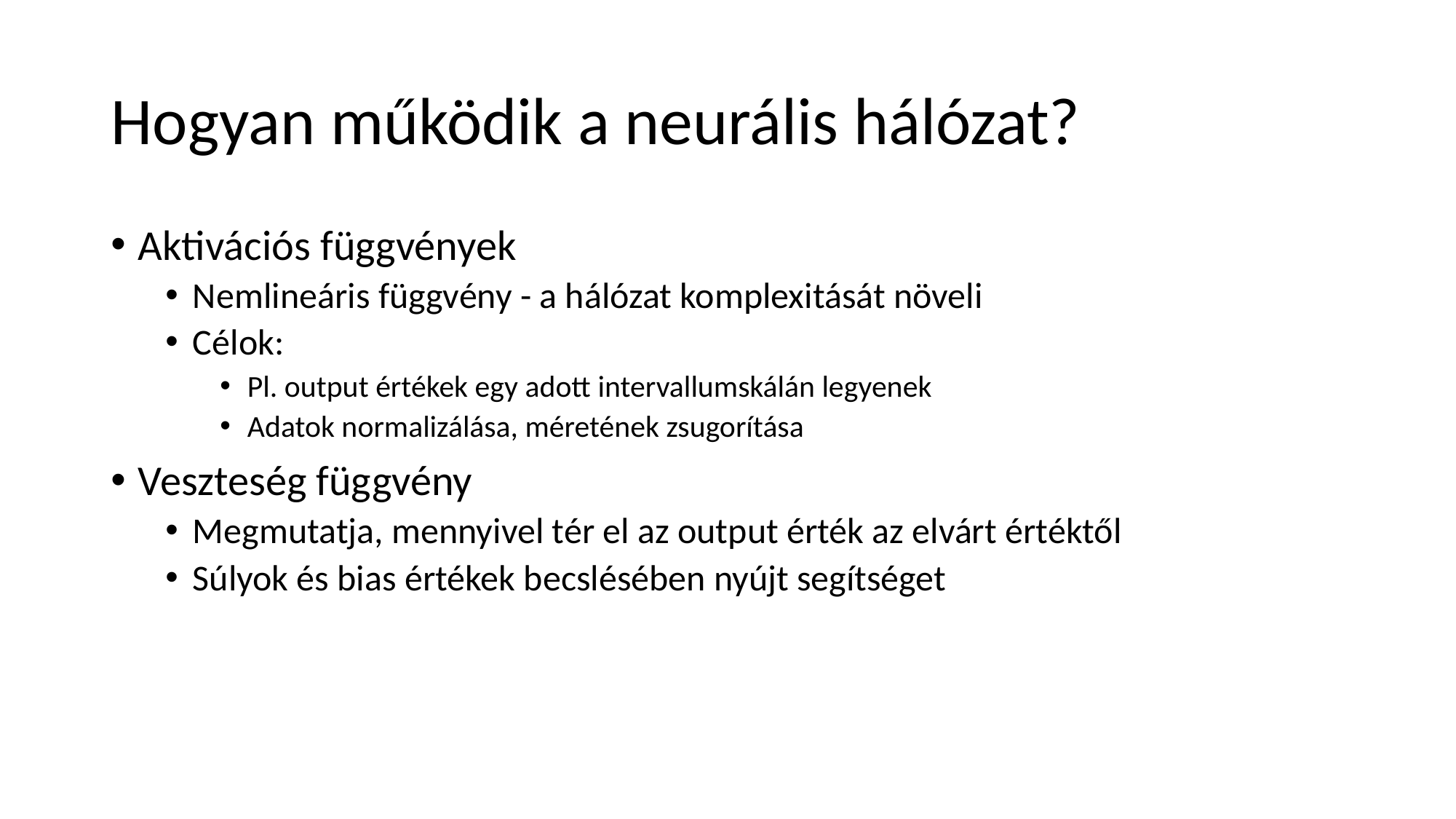

# Hogyan működik a neurális hálózat?
Aktivációs függvények
Nemlineáris függvény - a hálózat komplexitását növeli
Célok:
Pl. output értékek egy adott intervallumskálán legyenek
Adatok normalizálása, méretének zsugorítása
Veszteség függvény
Megmutatja, mennyivel tér el az output érték az elvárt értéktől
Súlyok és bias értékek becslésében nyújt segítséget